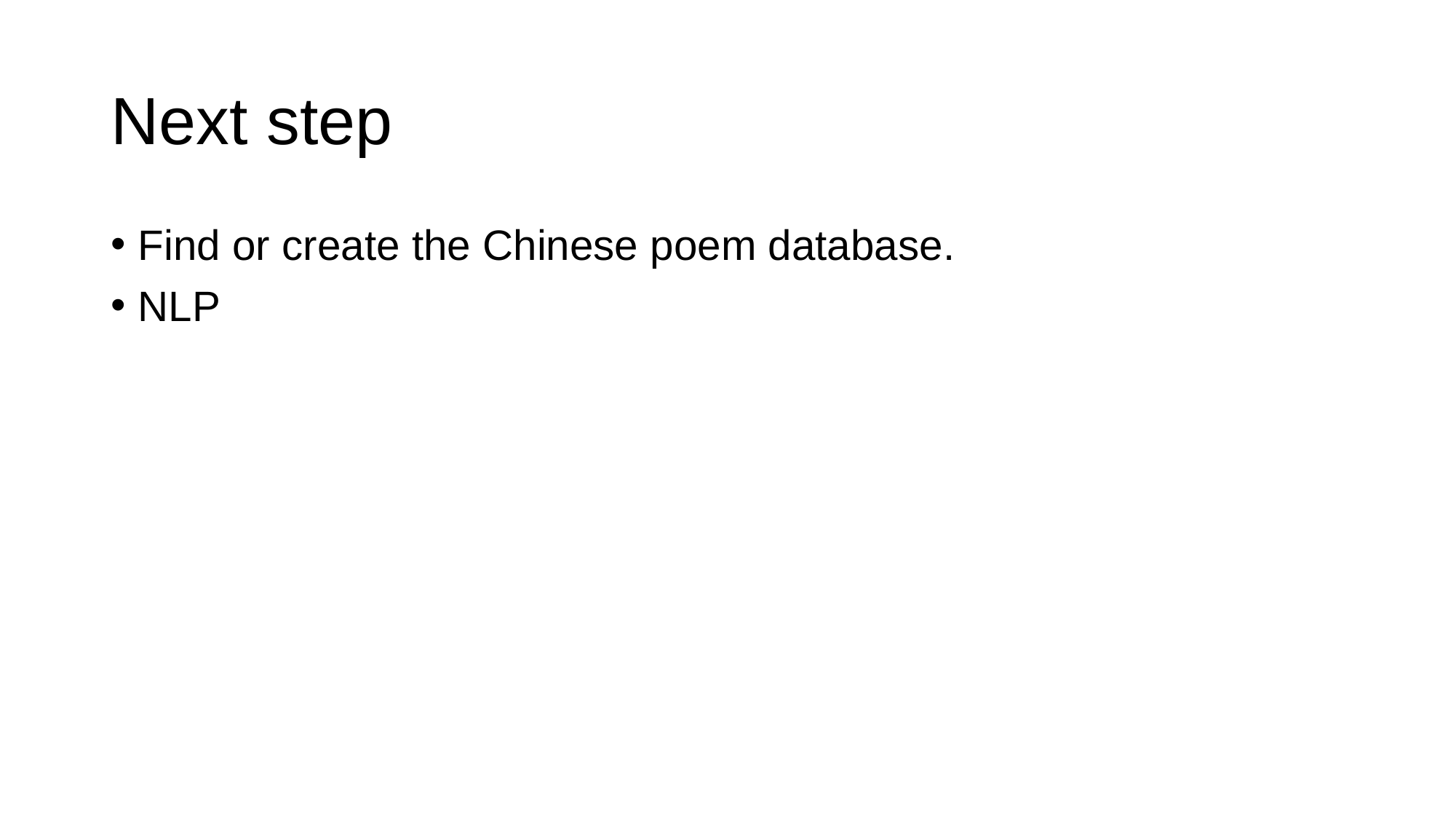

# Next step
Find or create the Chinese poem database.
NLP